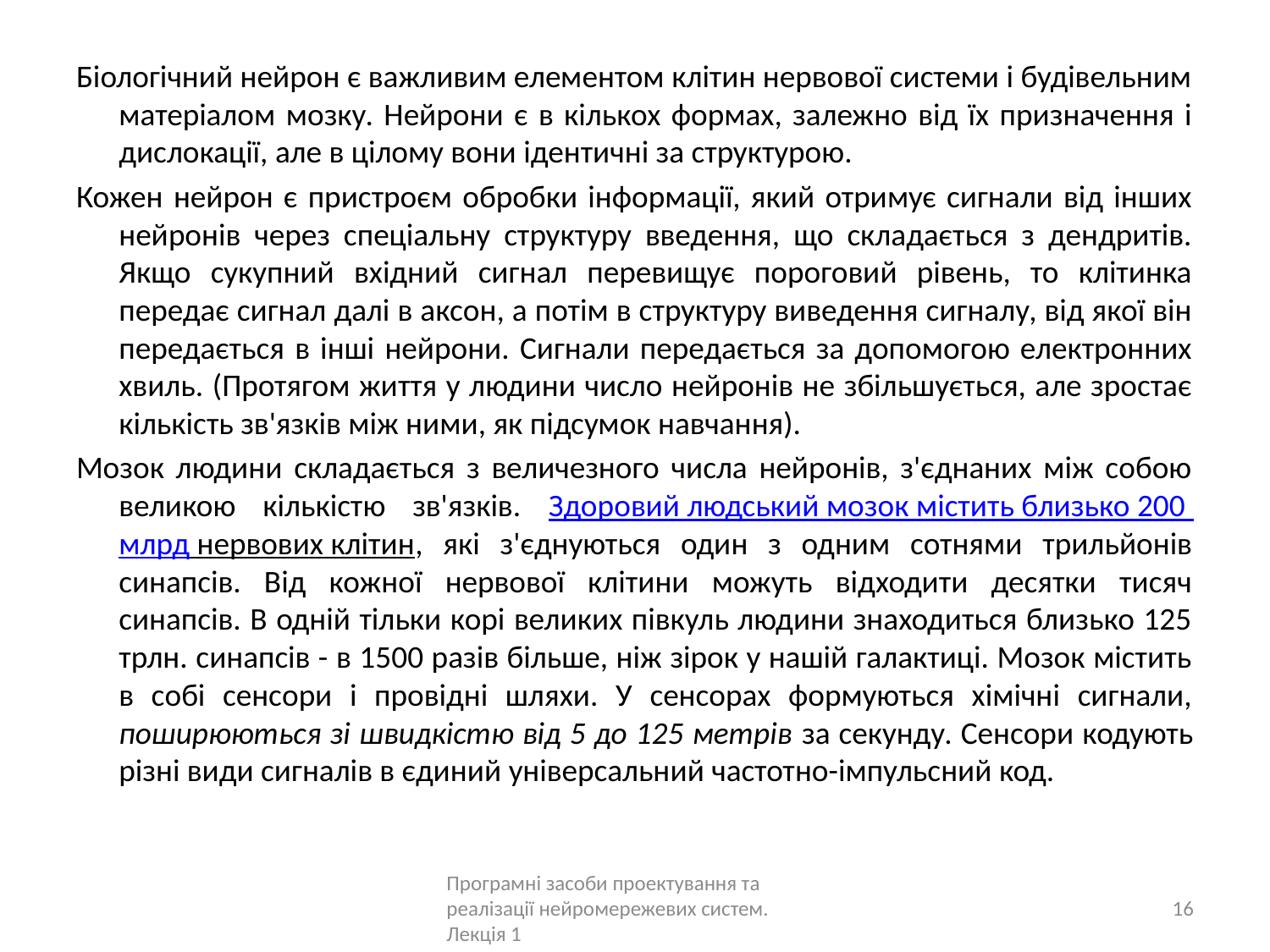

Біологічний нейрон є важливим елементом клітин нервової системи і будівельним матеріалом мозку. Нейрони є в кількох формах, залежно від їх призначення і дислокації, але в цілому вони ідентичні за структурою.
Кожен нейрон є пристроєм обробки інформації, який отримує сигнали від інших нейронів через спеціальну структуру введення, що складається з дендритів. Якщо сукупний вхідний сигнал перевищує пороговий рівень, то клітинка передає сигнал далі в аксон, а потім в структуру виведення сигналу, від якої він передається в інші нейрони. Сигнали передається за допомогою електронних хвиль. (Протягом життя у людини число нейронів не збільшується, але зростає кількість зв'язків між ними, як підсумок навчання).
Мозок людини складається з величезного числа нейронів, з'єднаних між собою великою кількістю зв'язків. Здоровий людський мозок містить близько 200 млрд нервових клітин, які з'єднуються один з одним сотнями трильйонів синапсів. Від кожної нервової клітини можуть відходити десятки тисяч синапсів. В одній тільки корі великих півкуль людини знаходиться близько 125 трлн. синапсів - в 1500 разів більше, ніж зірок у нашій галактиці. Мозок містить в собі сенсори і провідні шляхи. У сенсорах формуються хімічні сигнали, поширюються зі швидкістю від 5 до 125 метрів за секунду. Сенсори кодують різні види сигналів в єдиний універсальний частотно-імпульсний код.

Програмні засоби проектування та реалізації нейромережевих систем. Лекція 1
16